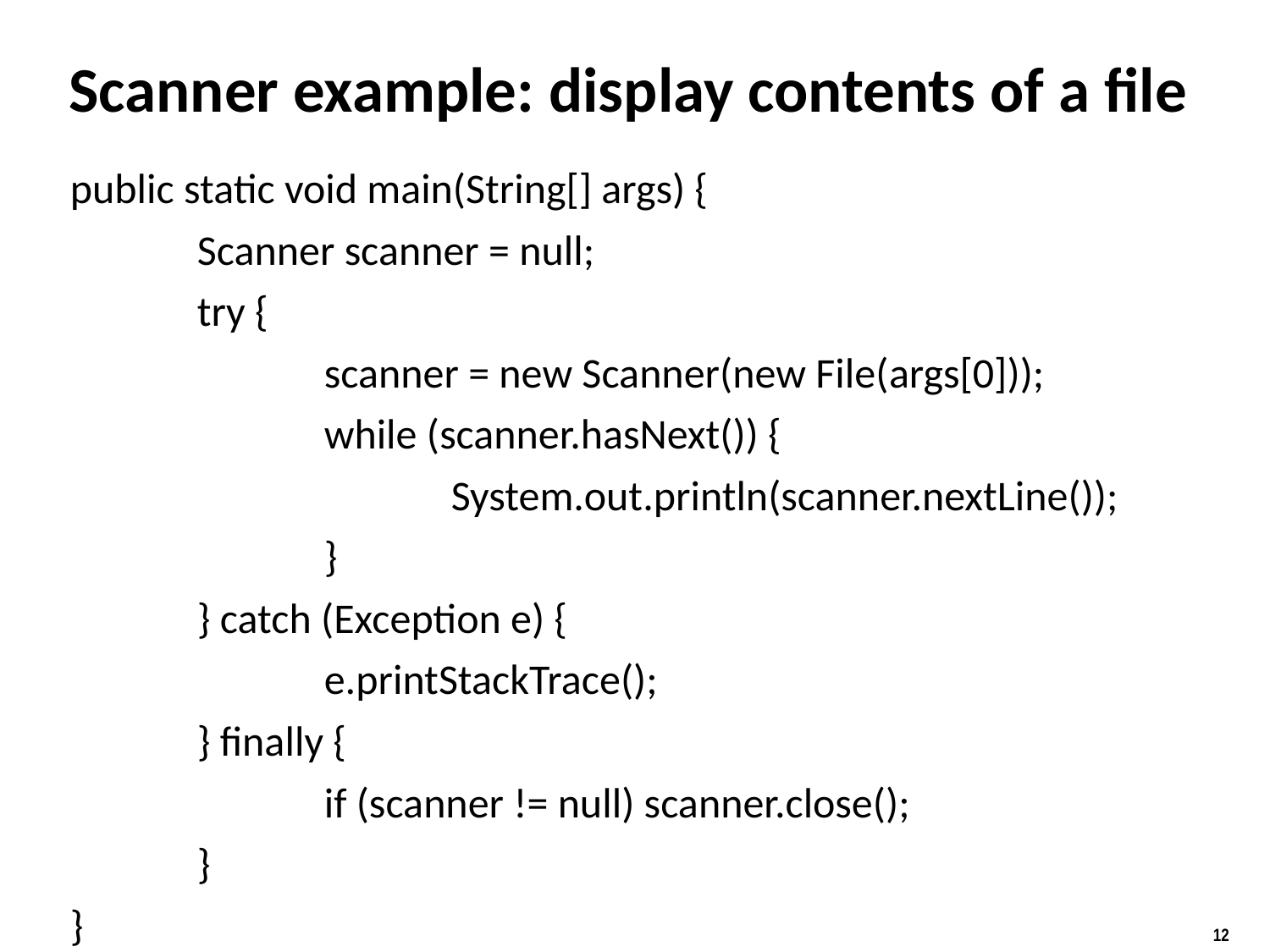

# Scanner example: display contents of a file
public static void main(String[] args) {
	Scanner scanner = null;
	try {
		scanner = new Scanner(new File(args[0]));
		while (scanner.hasNext()) {
			System.out.println(scanner.nextLine());
		}
	} catch (Exception e) {
		e.printStackTrace();
	} finally {
		if (scanner != null) scanner.close();
	}
}